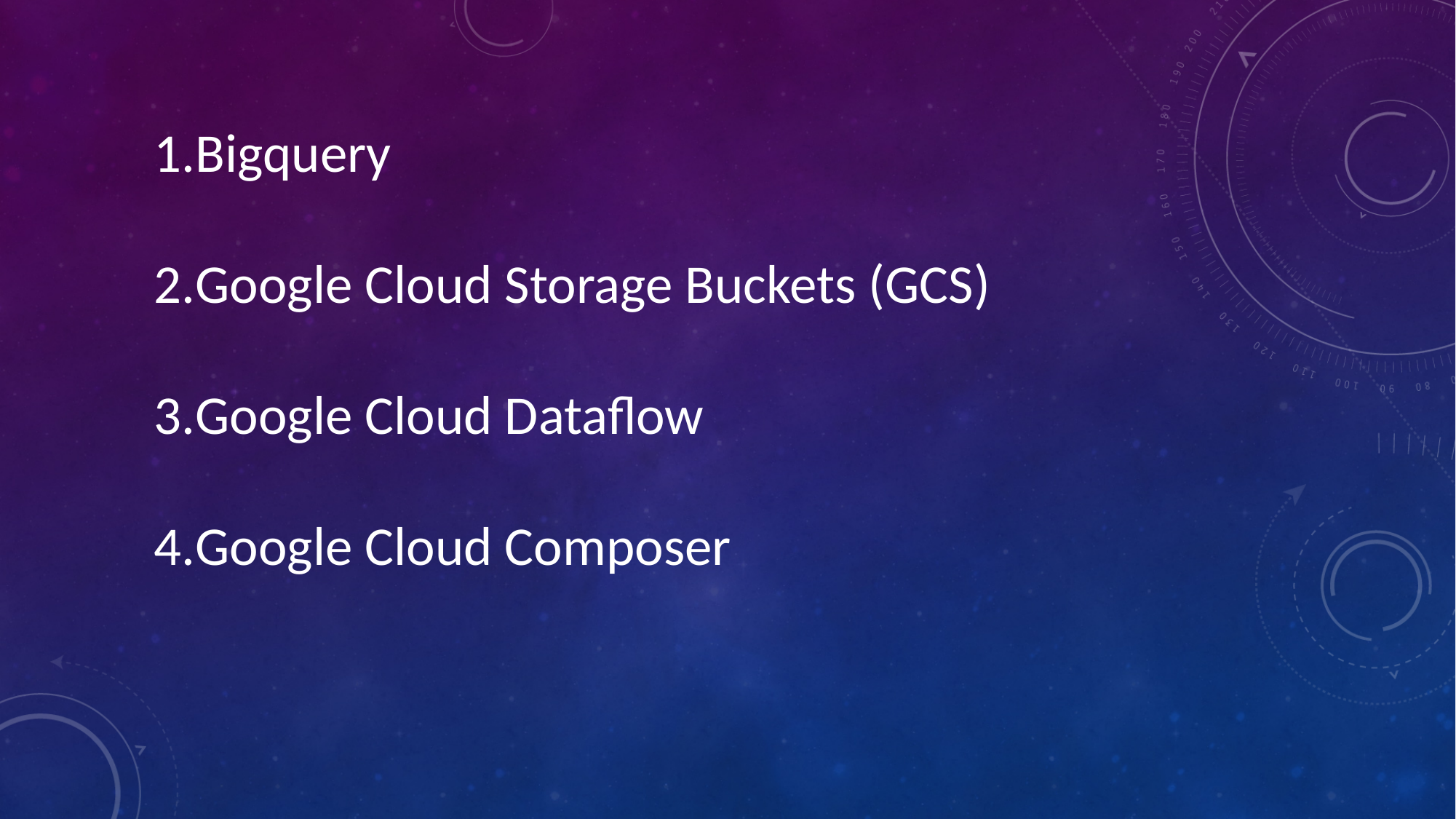

Bigquery

Google Cloud Storage Buckets (GCS)

Google Cloud Dataflow

Google Cloud Composer